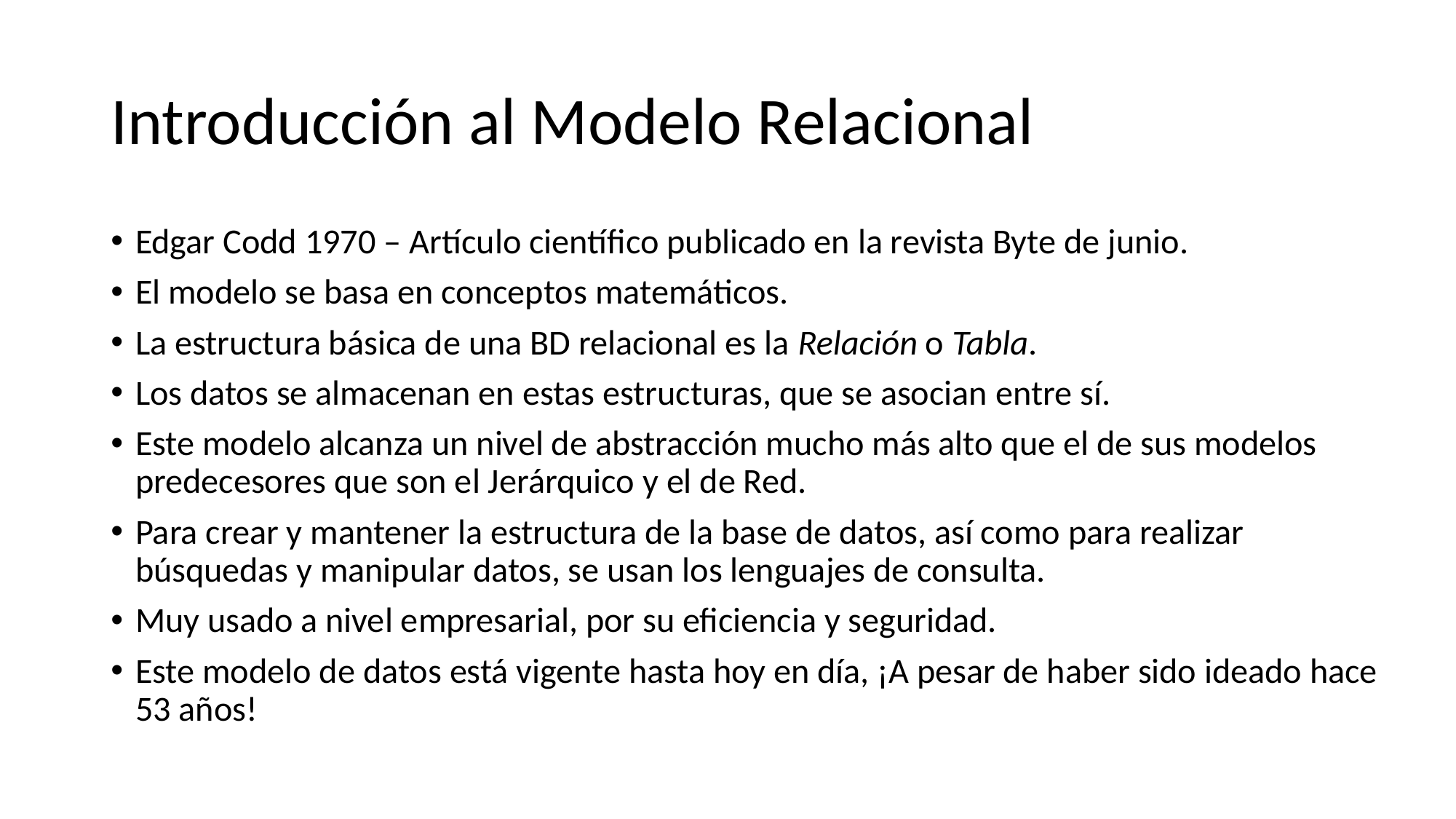

# Introducción al Modelo Relacional
Edgar Codd 1970 – Artículo científico publicado en la revista Byte de junio.
El modelo se basa en conceptos matemáticos.
La estructura básica de una BD relacional es la Relación o Tabla.
Los datos se almacenan en estas estructuras, que se asocian entre sí.
Este modelo alcanza un nivel de abstracción mucho más alto que el de sus modelos predecesores que son el Jerárquico y el de Red.
Para crear y mantener la estructura de la base de datos, así como para realizar búsquedas y manipular datos, se usan los lenguajes de consulta.
Muy usado a nivel empresarial, por su eficiencia y seguridad.
Este modelo de datos está vigente hasta hoy en día, ¡A pesar de haber sido ideado hace 53 años!